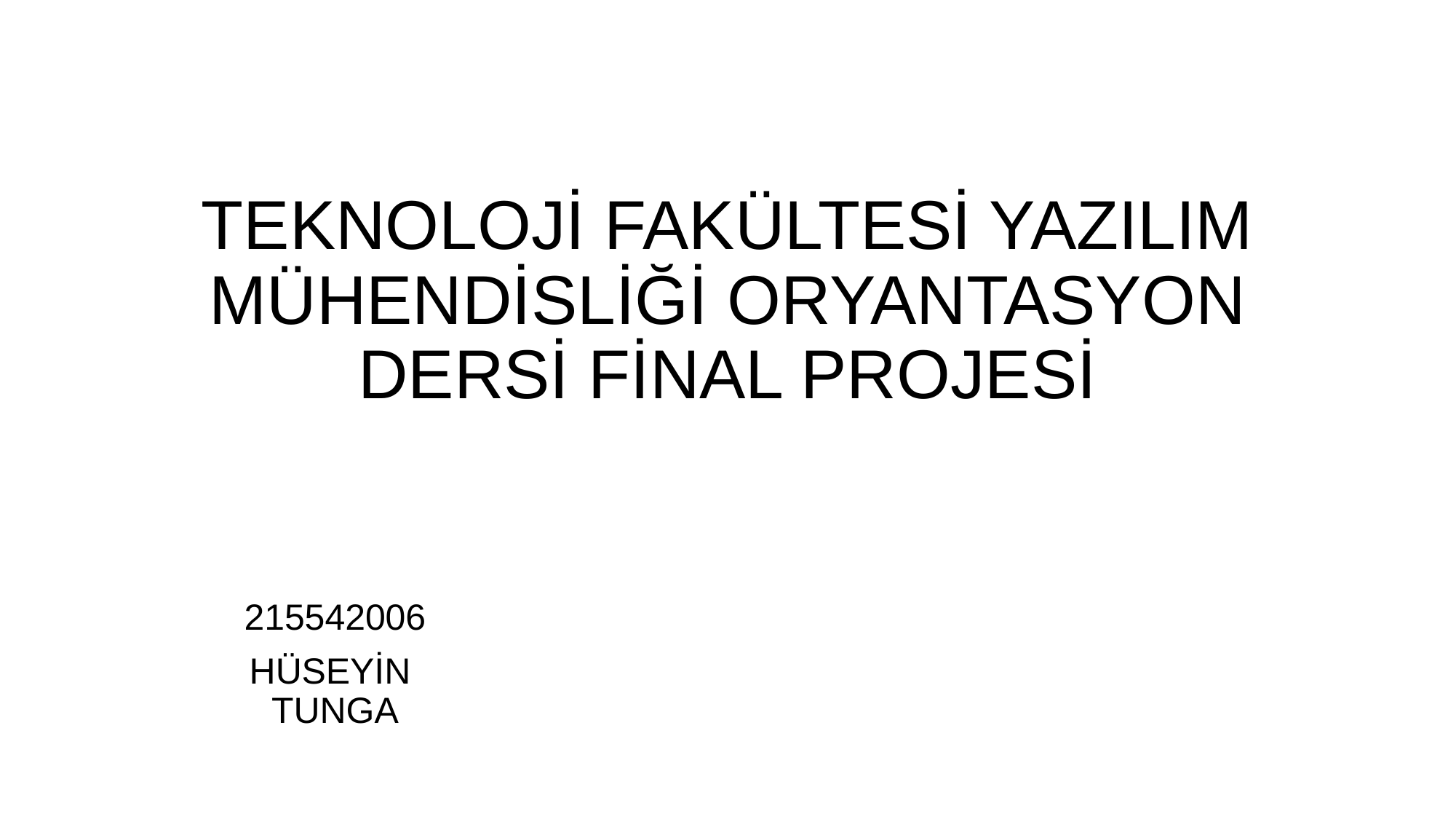

# TEKNOLOJİ FAKÜLTESİ YAZILIM MÜHENDİSLİĞİ ORYANTASYON DERSİ FİNAL PROJESİ
215542006
HÜSEYİN  TUNGA